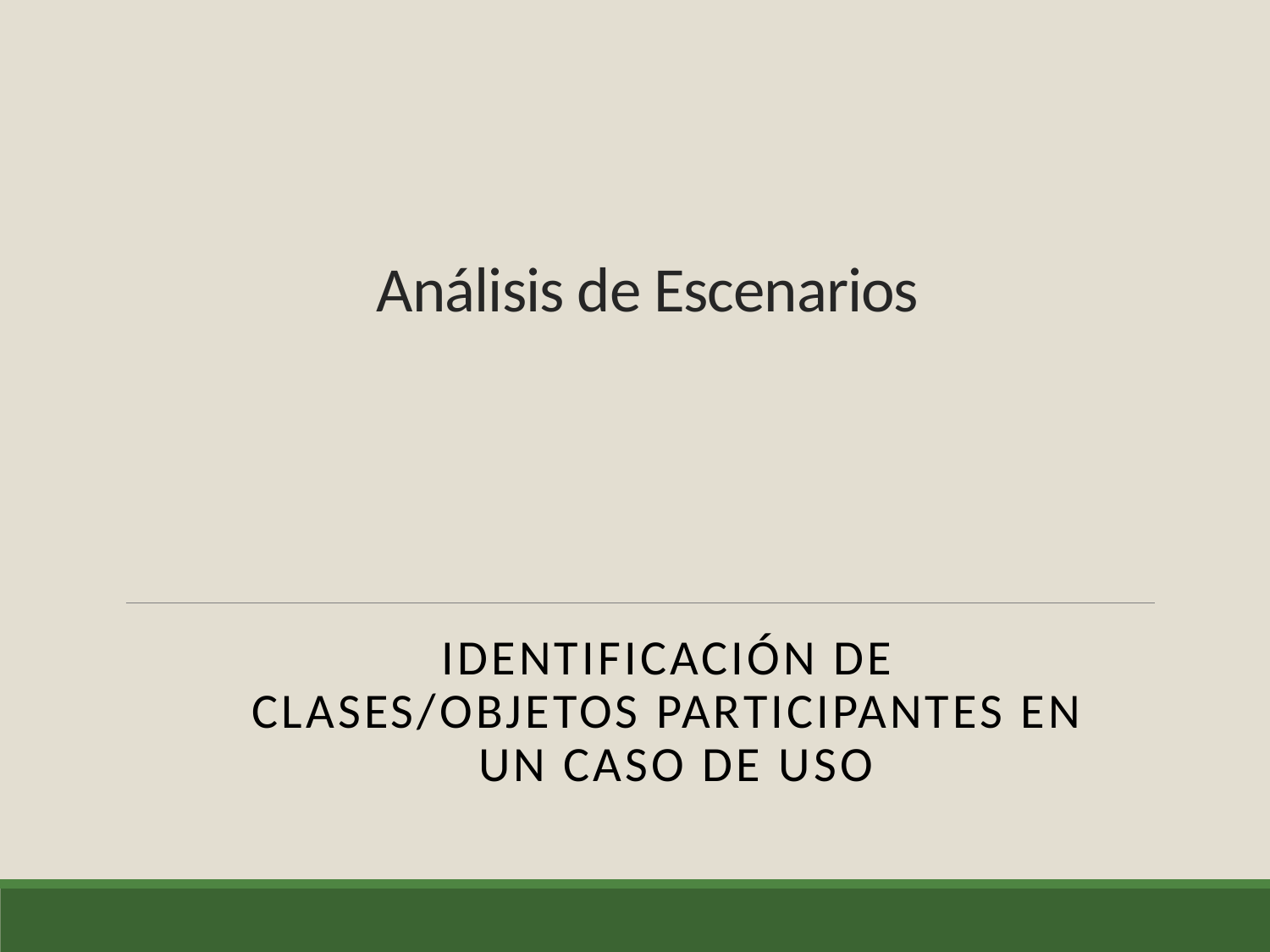

# Análisis de Escenarios
Identificación de  Clases/Objetos participantes en  un Caso de Uso